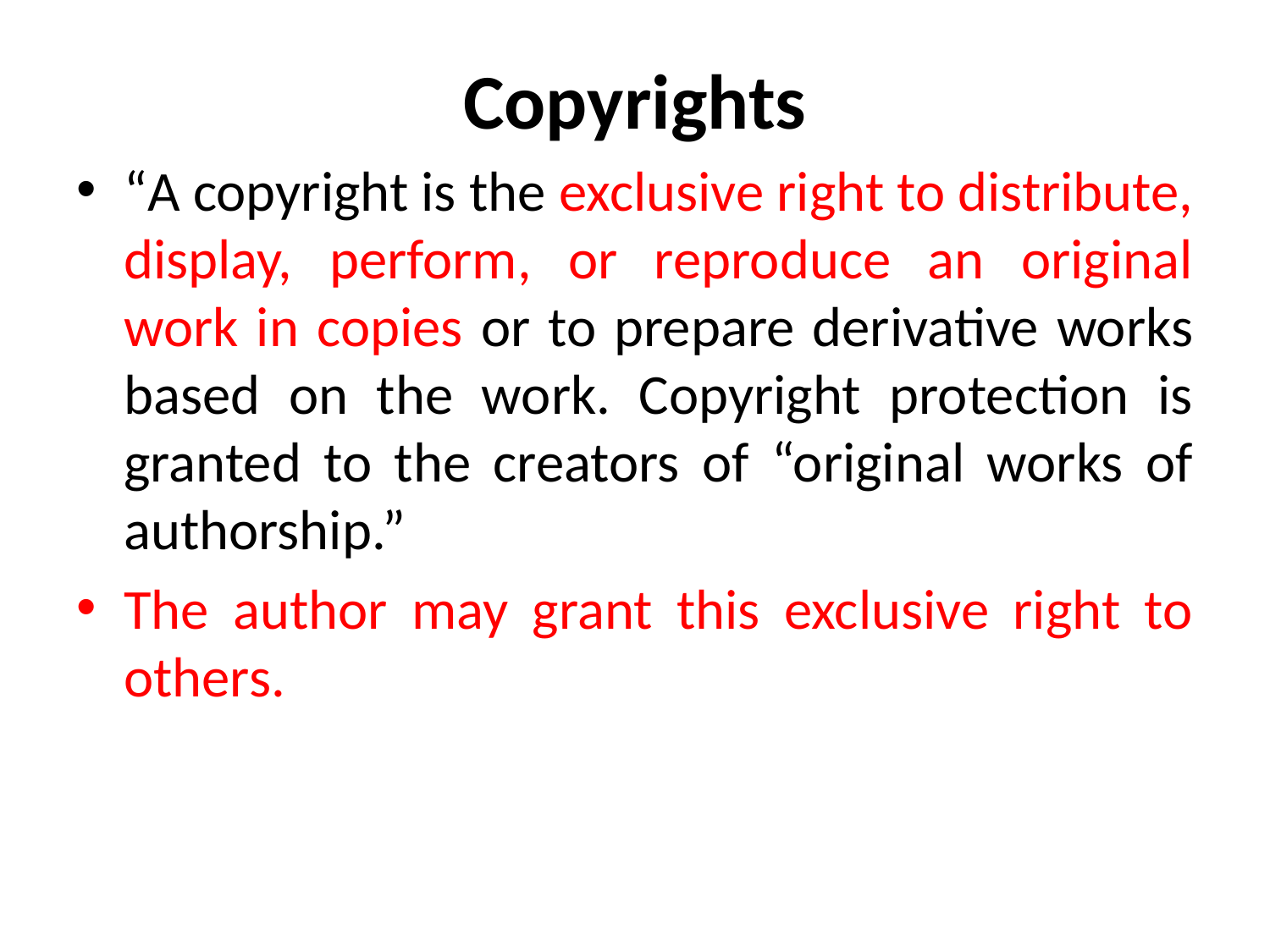

# Copyrights
“A copyright is the exclusive right to distribute, display, perform, or reproduce an original work in copies or to prepare derivative works based on the work. Copyright protection is granted to the creators of “original works of authorship.”
The author may grant this exclusive right to others.